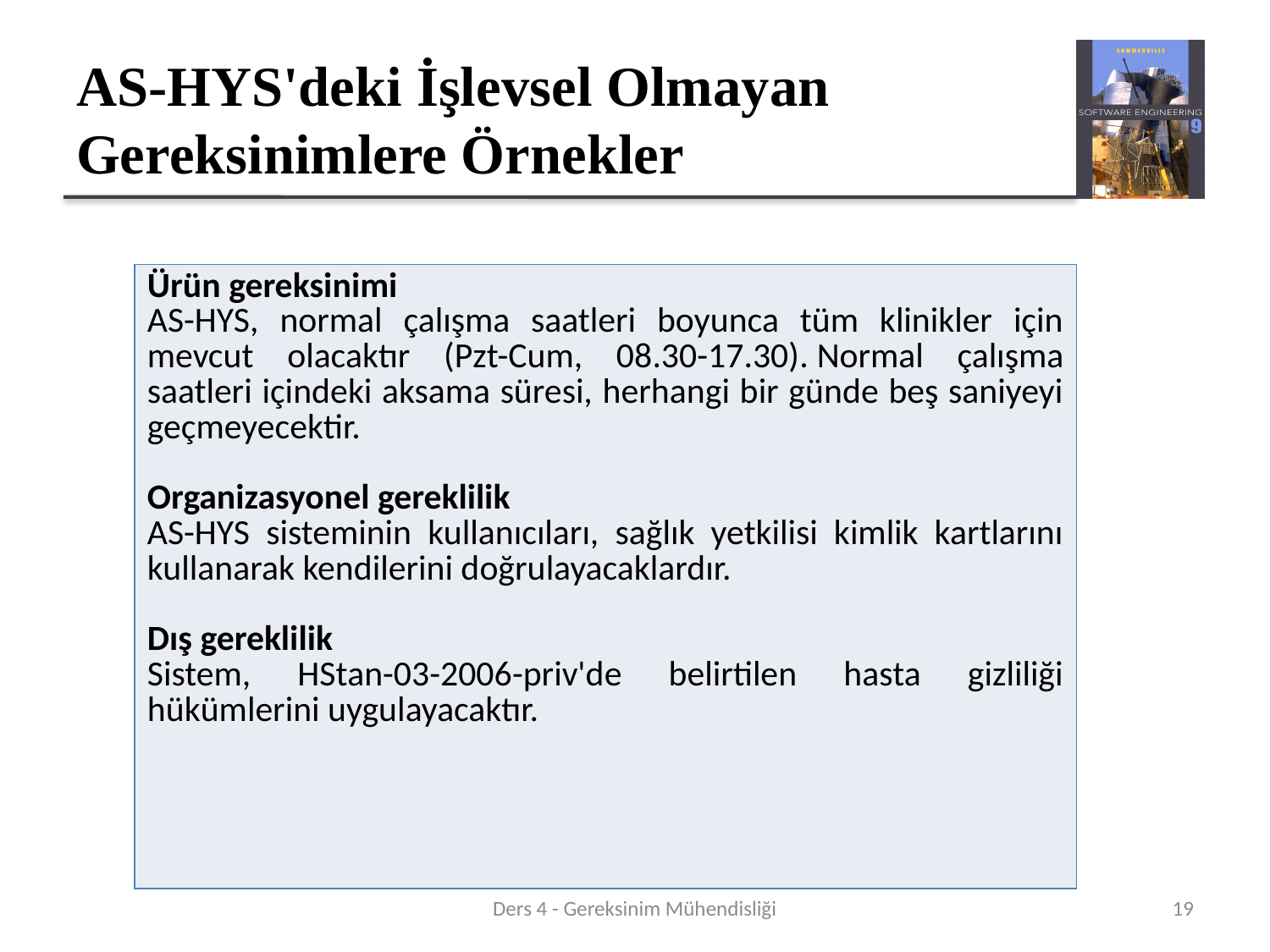

# AS-HYS'deki İşlevsel Olmayan Gereksinimlere Örnekler
| Ürün gereksinimi AS-HYS, normal çalışma saatleri boyunca tüm klinikler için mevcut olacaktır (Pzt-Cum, 08.30-17.30). Normal çalışma saatleri içindeki aksama süresi, herhangi bir günde beş saniyeyi geçmeyecektir. Organizasyonel gereklilik  AS-HYS sisteminin kullanıcıları, sağlık yetkilisi kimlik kartlarını kullanarak kendilerini doğrulayacaklardır. Dış gereklilik  Sistem, HStan-03-2006-priv'de belirtilen hasta gizliliği hükümlerini uygulayacaktır. |
| --- |
Ders 4 - Gereksinim Mühendisliği
19